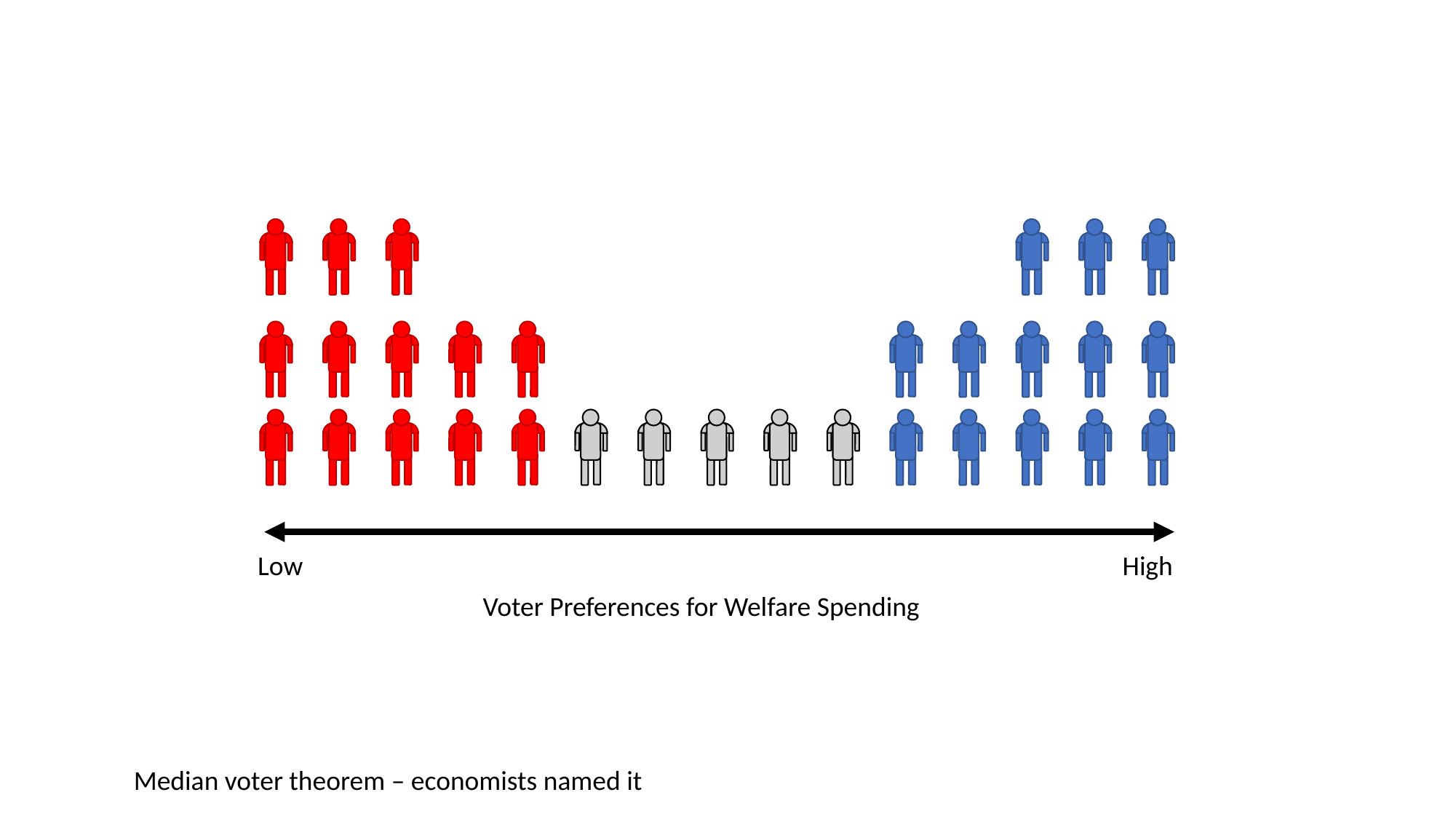

Low
High
Voter Preferences for Welfare Spending
Median voter theorem – economists named it